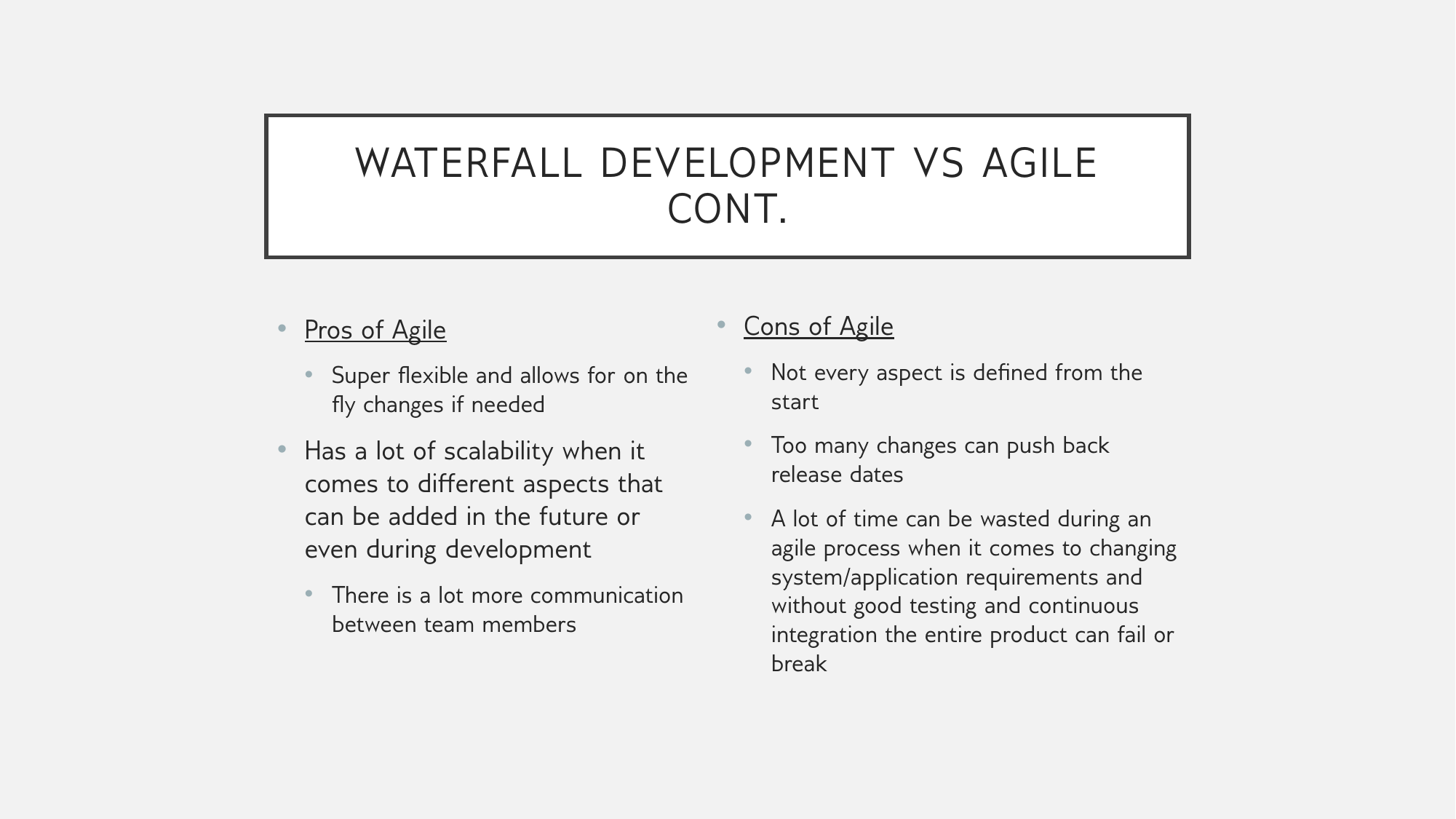

# Waterfall development vs agile cont.
Cons of Agile
Not every aspect is defined from the start
Too many changes can push back release dates
A lot of time can be wasted during an agile process when it comes to changing system/application requirements and without good testing and continuous integration the entire product can fail or break
Pros of Agile
Super flexible and allows for on the fly changes if needed
Has a lot of scalability when it comes to different aspects that can be added in the future or even during development
There is a lot more communication between team members